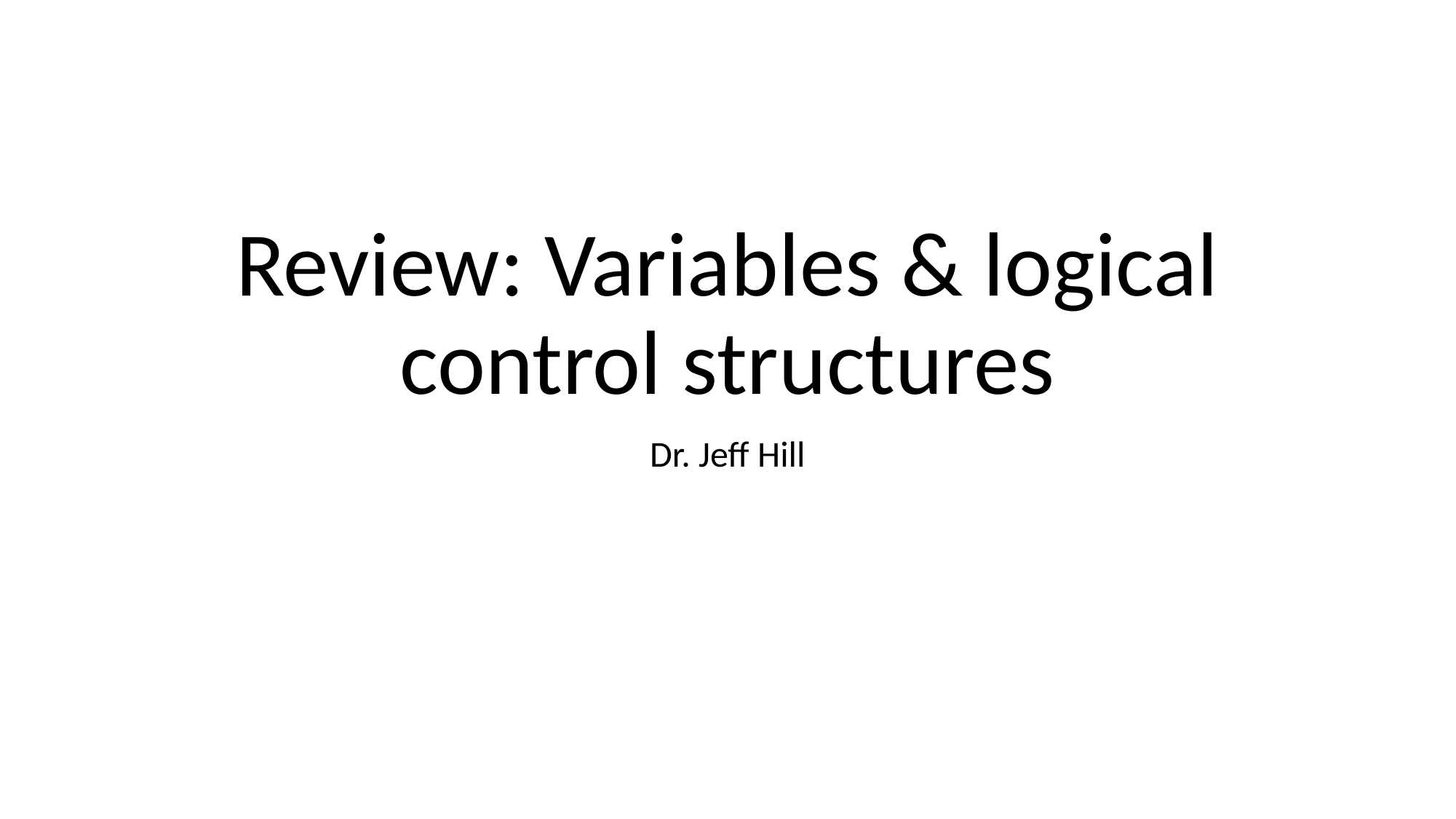

# Review: Variables & logical control structures
Dr. Jeff Hill